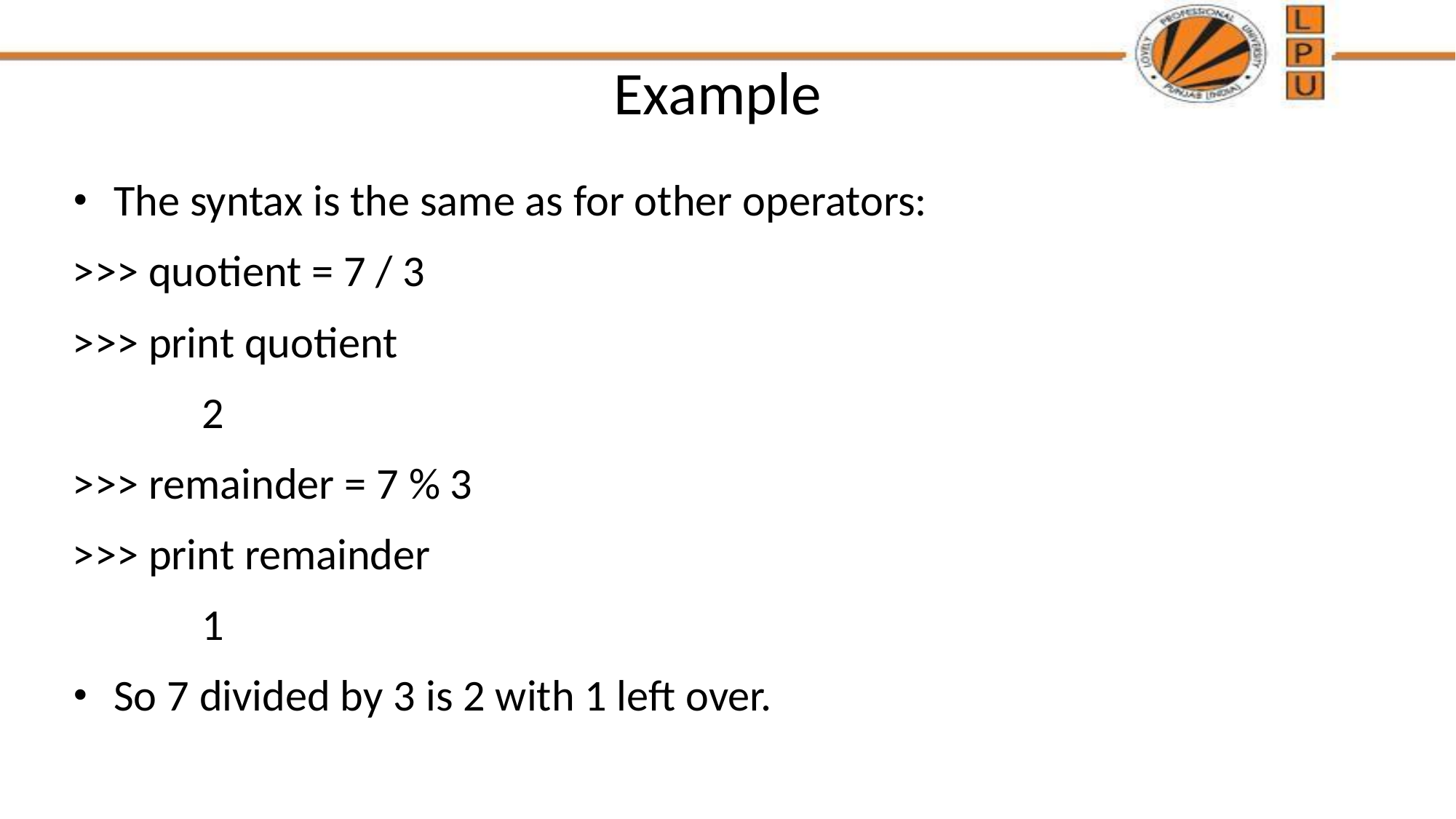

# Example
The syntax is the same as for other operators:
>>> quotient = 7 / 3
>>> print quotient
	  2
>>> remainder = 7 % 3
>>> print remainder
	  1
So 7 divided by 3 is 2 with 1 left over.